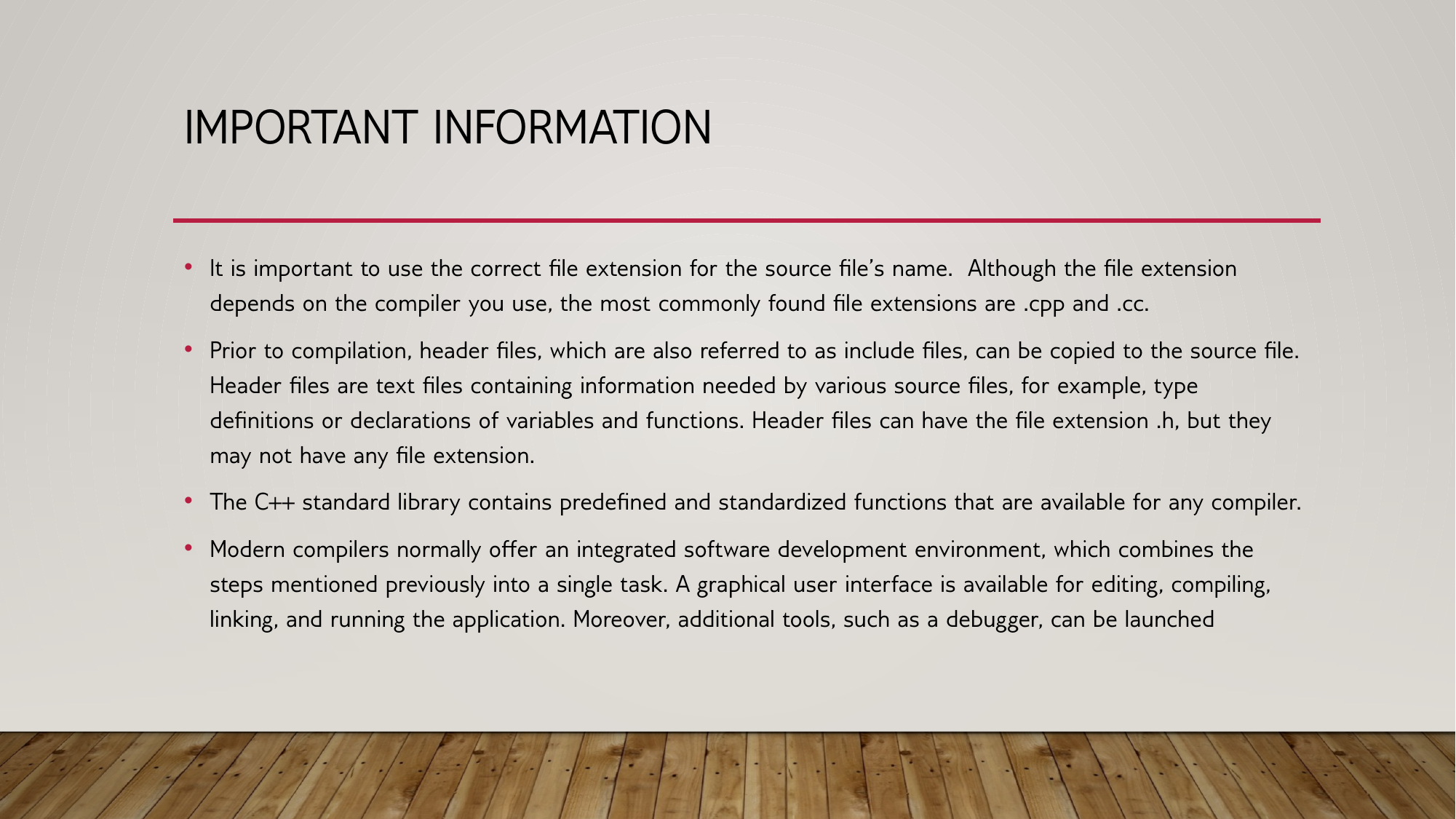

# Important information
It is important to use the correct file extension for the source file’s name.  Although the file extension depends on the compiler you use, the most commonly found file extensions are .cpp and .cc.
Prior to compilation, header files, which are also referred to as include files, can be copied to the source file. Header files are text files containing information needed by various source files, for example, type definitions or declarations of variables and functions. Header files can have the file extension .h, but they may not have any file extension.
The C++ standard library contains predefined and standardized functions that are available for any compiler.
Modern compilers normally offer an integrated software development environment, which combines the steps mentioned previously into a single task. A graphical user interface is available for editing, compiling, linking, and running the application. Moreover, additional tools, such as a debugger, can be launched